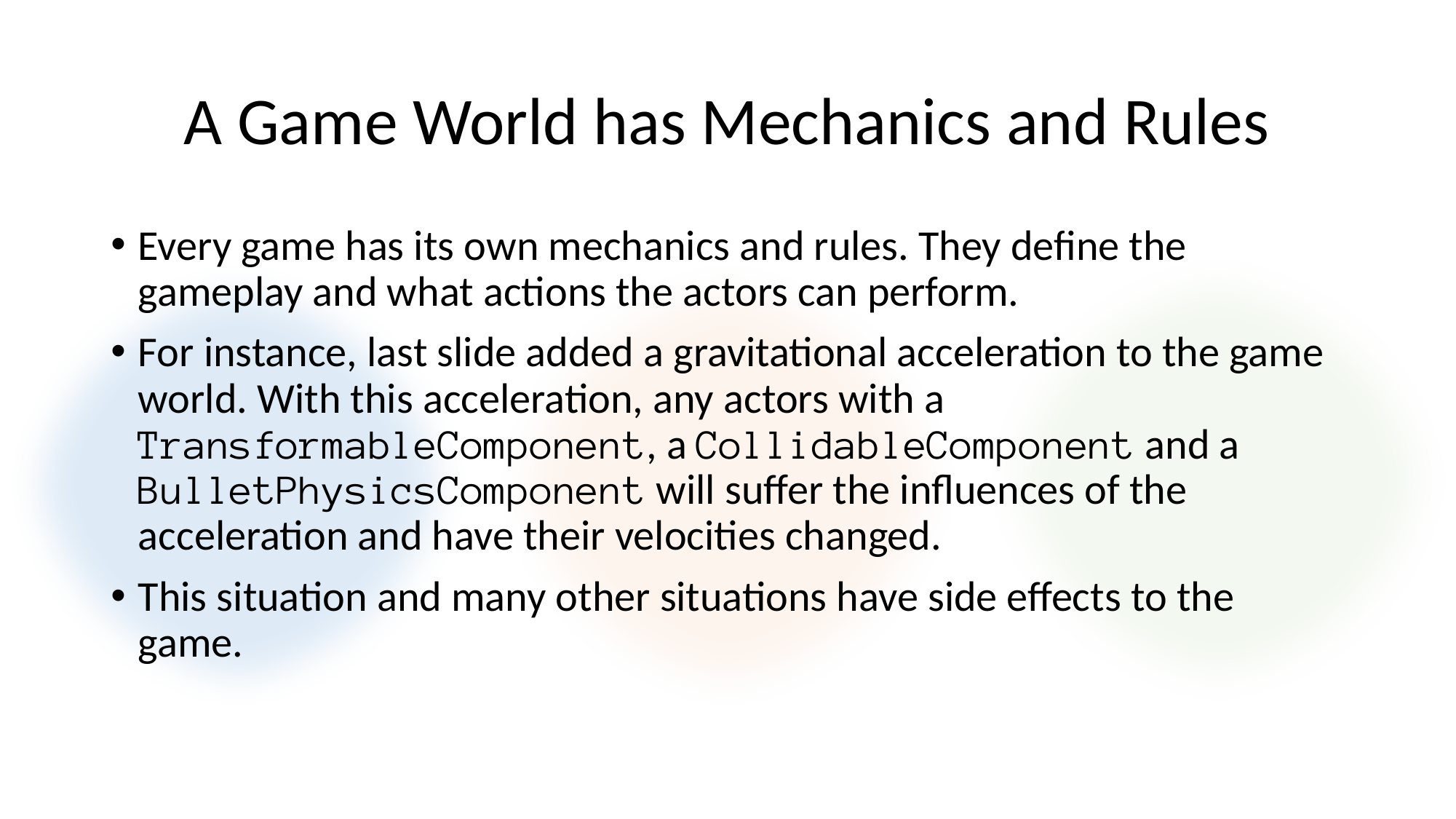

# A Game World has Mechanics and Rules
Every game has its own mechanics and rules. They define the gameplay and what actions the actors can perform.
For instance, last slide added a gravitational acceleration to the game world. With this acceleration, any actors with a TransformableComponent, a CollidableComponent and a BulletPhysicsComponent will suffer the influences of the acceleration and have their velocities changed.
This situation and many other situations have side effects to the game.